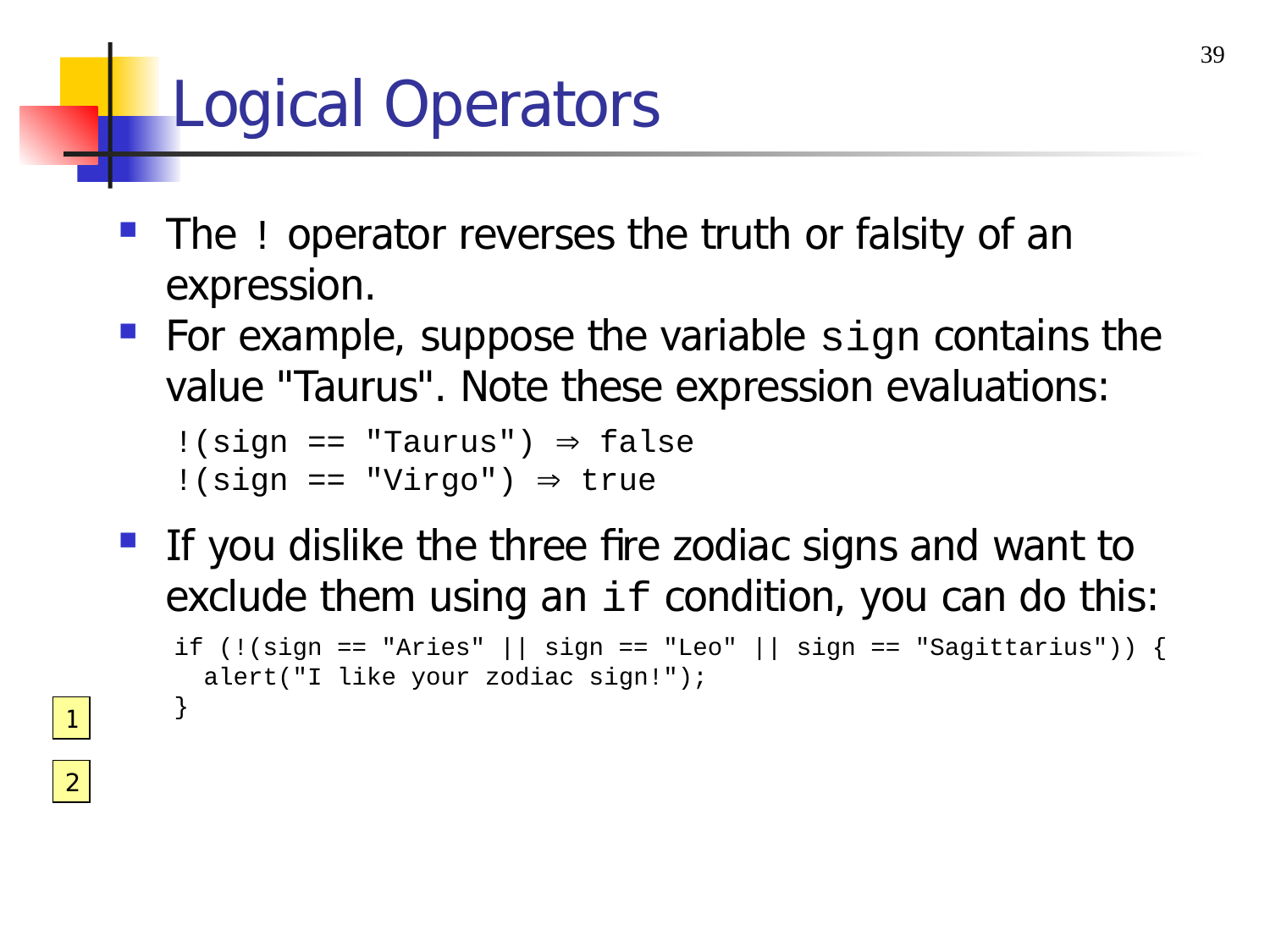

39
# Logical Operators
The ! operator reverses the truth or falsity of an expression.
For example, suppose the variable sign contains the value "Taurus". Note these expression evaluations:
!(sign == "Taurus") ⇒ false
!(sign == "Virgo") ⇒ true
If you dislike the three fire zodiac signs and want to exclude them using an if condition, you can do this:
if (!(sign == "Aries" || sign == "Leo" || sign == "Sagittarius")) {
  alert("I like your zodiac sign!");
}

1
2